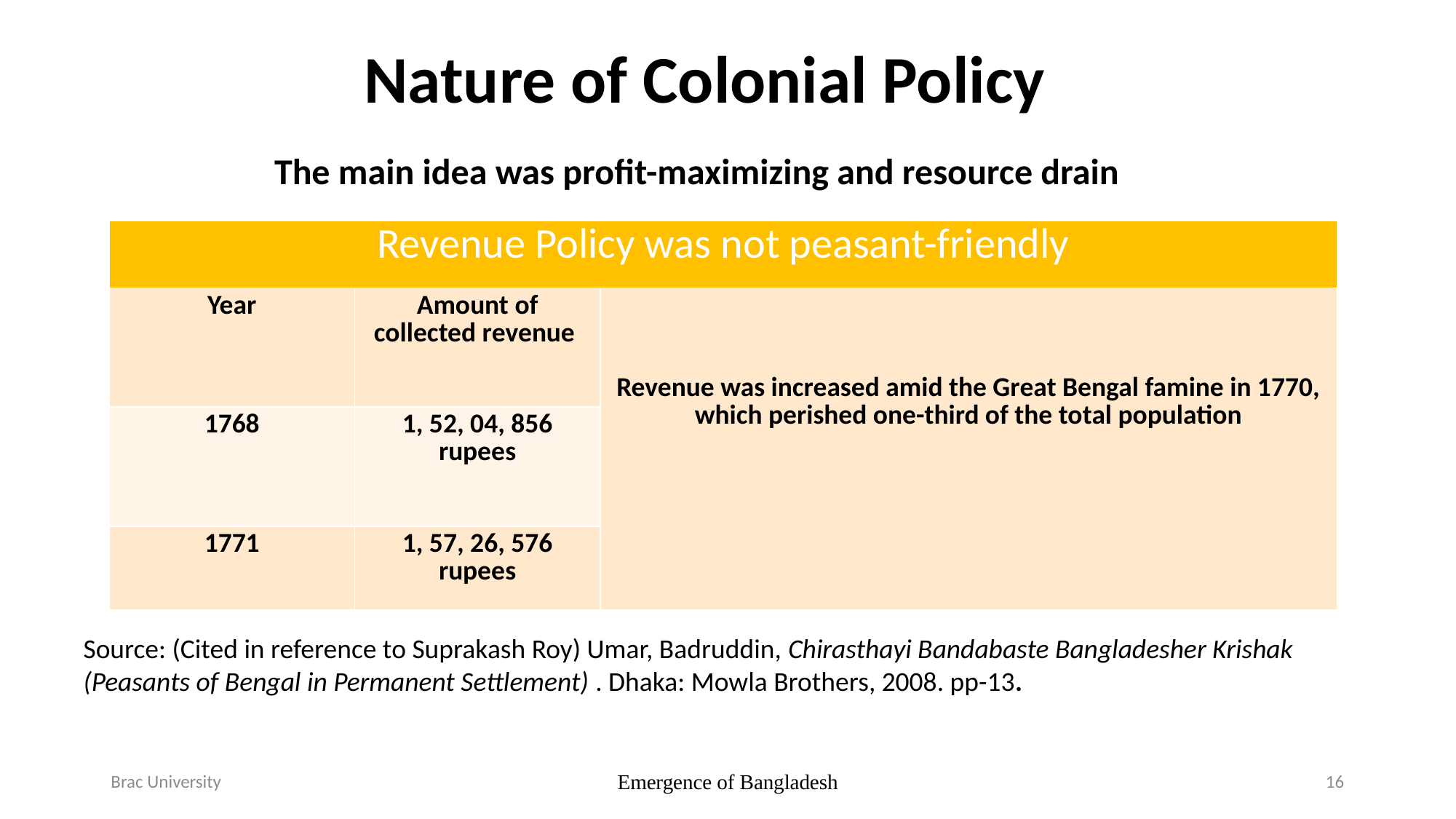

Nature of Colonial Policy
The main idea was profit-maximizing and resource drain
| Revenue Policy was not peasant-friendly |  |  |
| --- | --- | --- |
| Year | Amount of collected revenue | Revenue was increased amid the Great Bengal famine in 1770, which perished one-third of the total population |
| 1768 | 1, 52, 04, 856 rupees |  |
| 1771 | 1, 57, 26, 576 rupees |  |

Source: (Cited in reference to Suprakash Roy) Umar, Badruddin, Chirasthayi Bandabaste Bangladesher Krishak (Peasants of Bengal in Permanent Settlement) . Dhaka: Mowla Brothers, 2008. pp-13.
Brac University
Emergence of Bangladesh
16